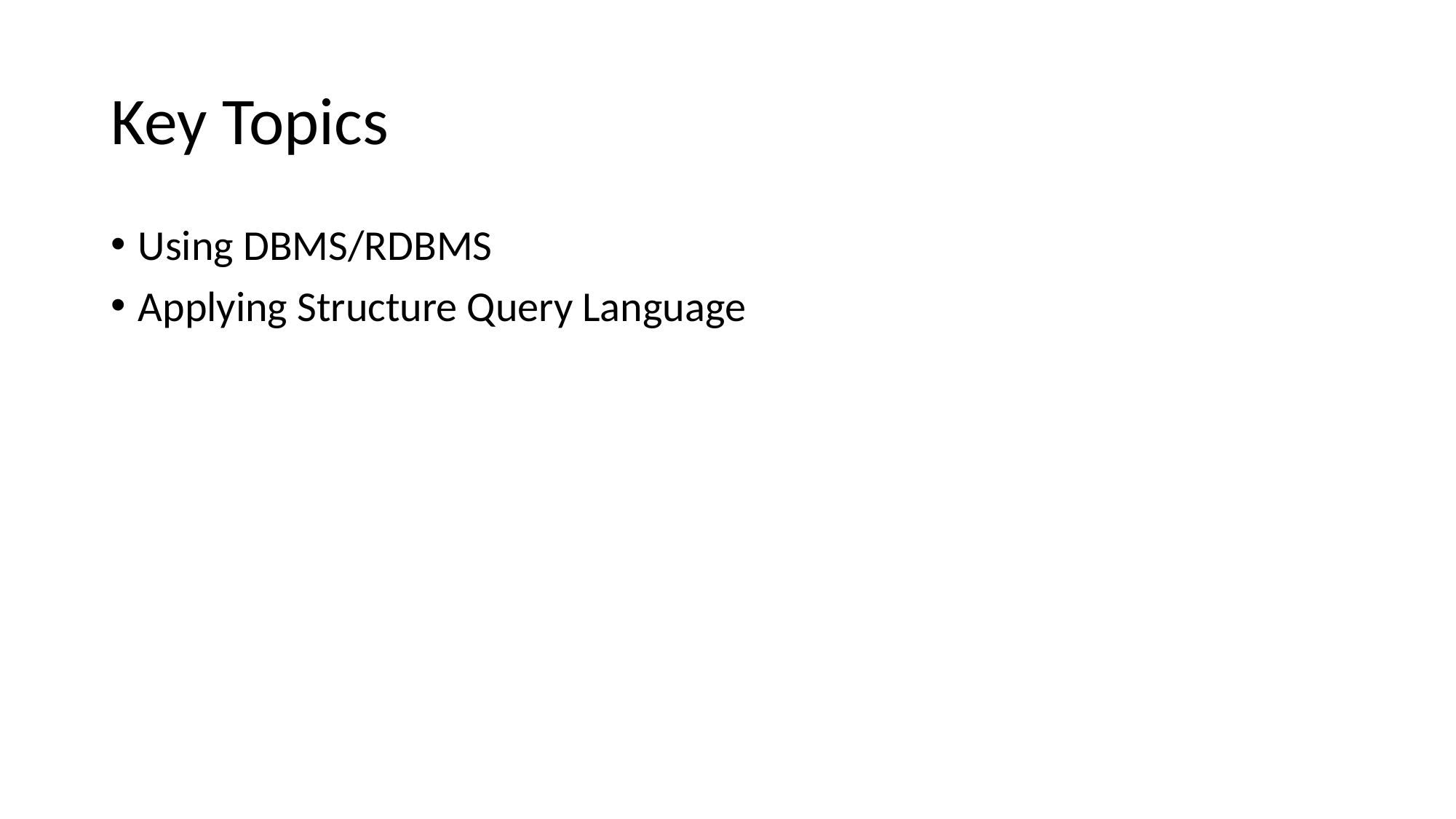

# Key Topics
Using DBMS/RDBMS
Applying Structure Query Language